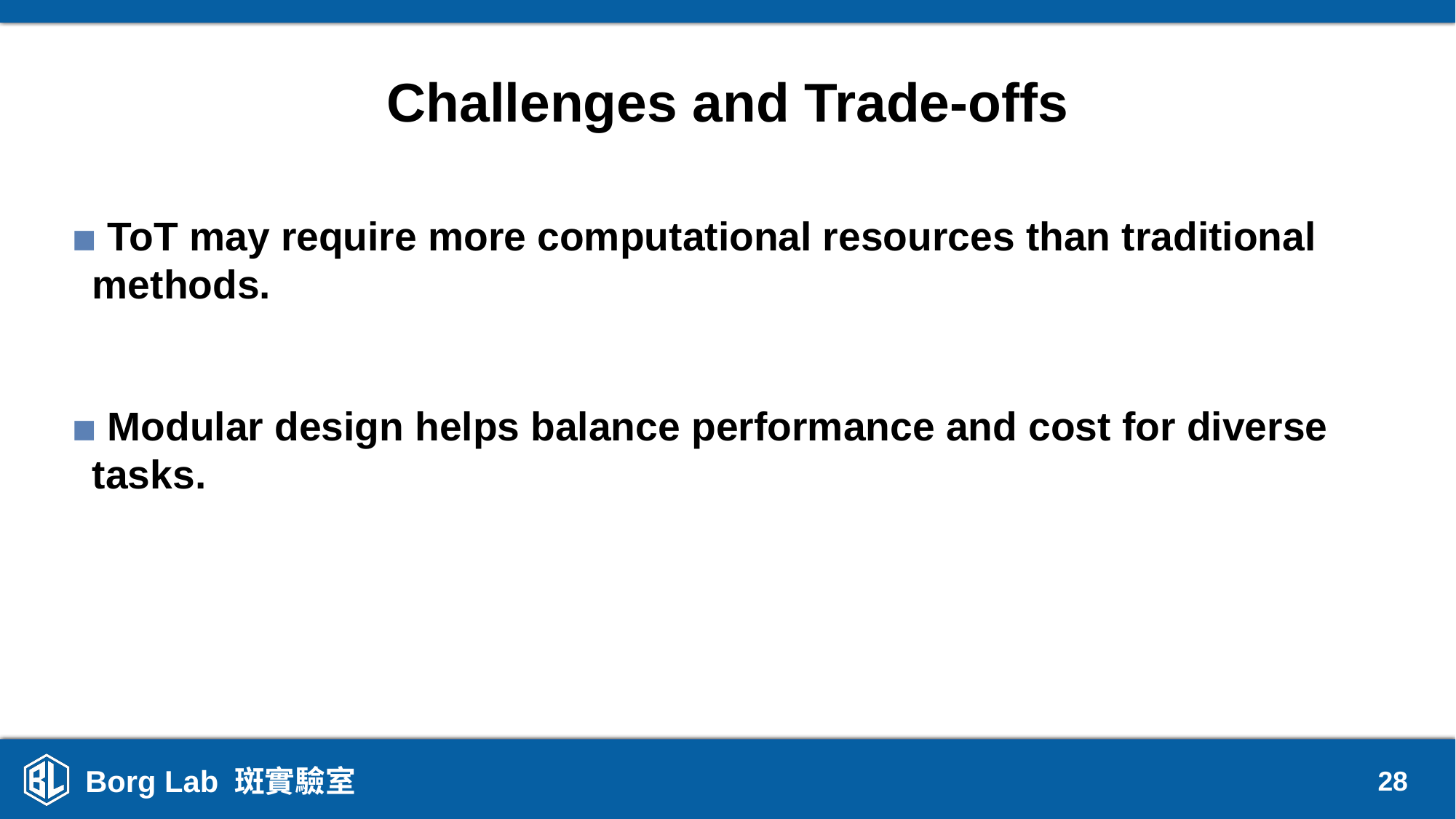

# Challenges and Trade-offs
 ToT may require more computational resources than traditional methods.

 Modular design helps balance performance and cost for diverse tasks.

28